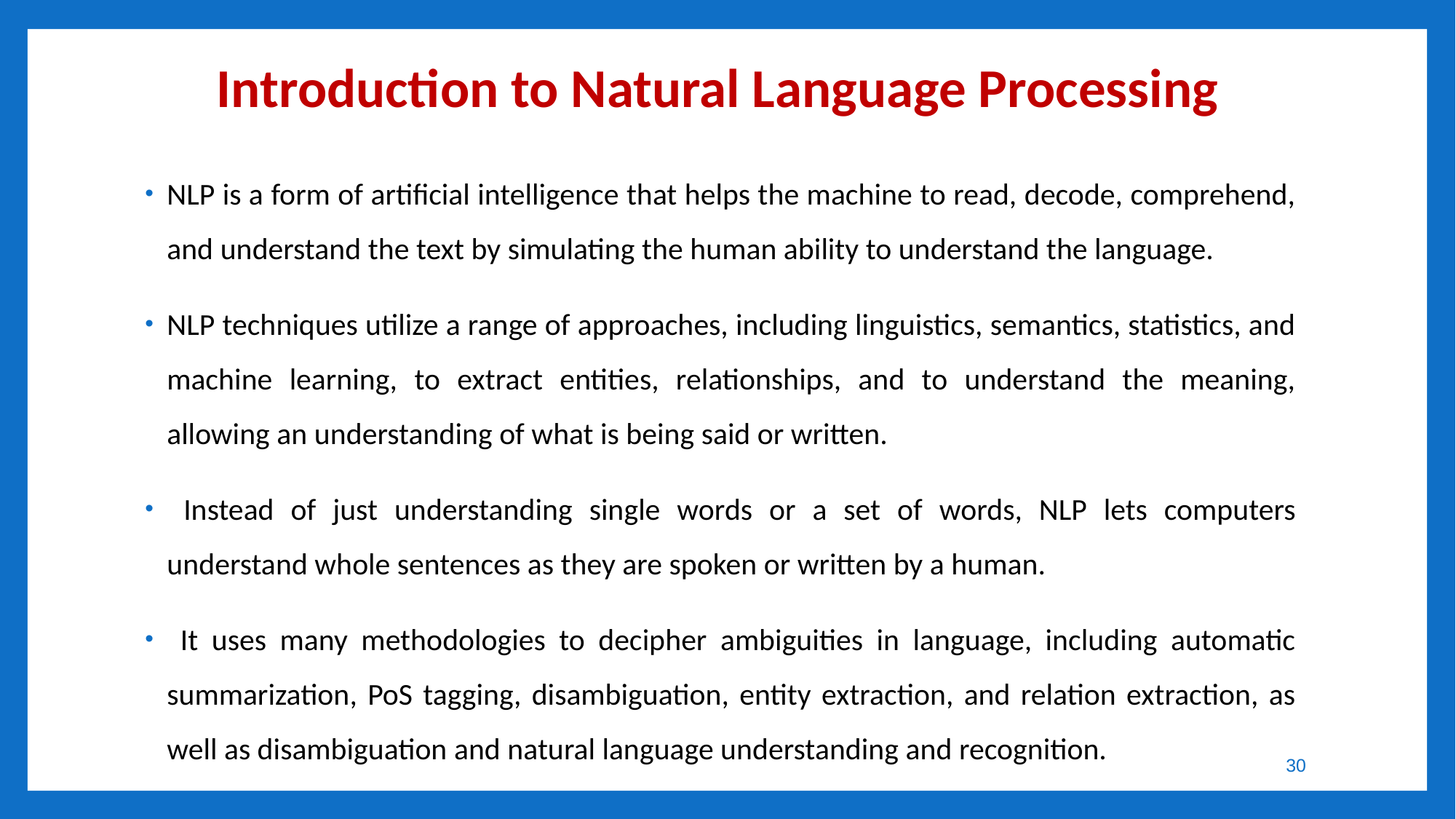

# Introduction to Natural Language Processing
NLP is a form of artificial intelligence that helps the machine to read, decode, comprehend, and understand the text by simulating the human ability to understand the language.
NLP techniques utilize a range of approaches, including linguistics, semantics, statistics, and machine learning, to extract entities, relationships, and to understand the meaning, allowing an understanding of what is being said or written.
 Instead of just understanding single words or a set of words, NLP lets computers understand whole sentences as they are spoken or written by a human.
 It uses many methodologies to decipher ambiguities in language, including automatic summarization, PoS tagging, disambiguation, entity extraction, and relation extraction, as well as disambiguation and natural language understanding and recognition.
30